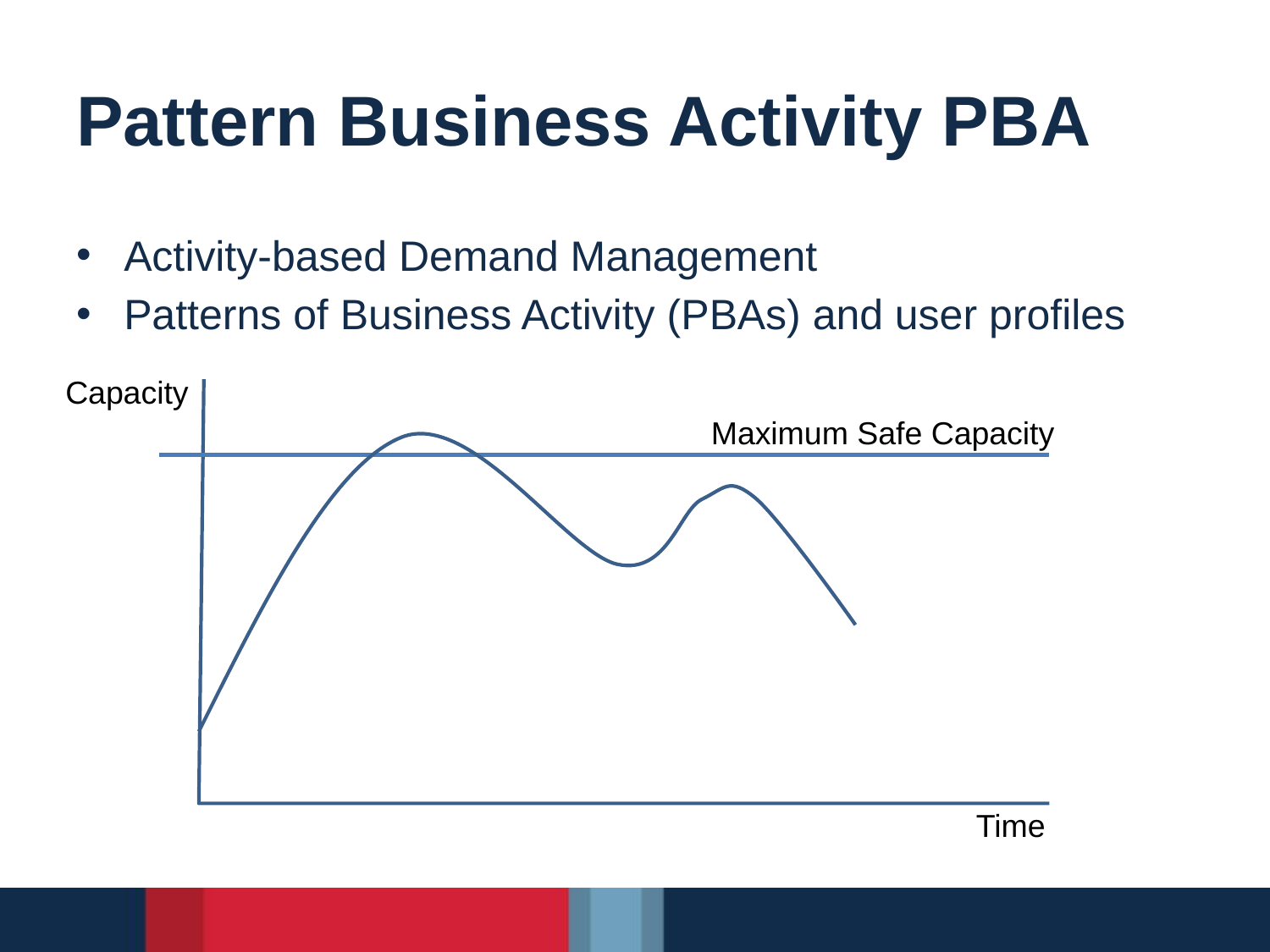

# Pattern Business Activity PBA
Activity-based Demand Management
Patterns of Business Activity (PBAs) and user profiles

Capacity

Maximum Safe Capacity

Time